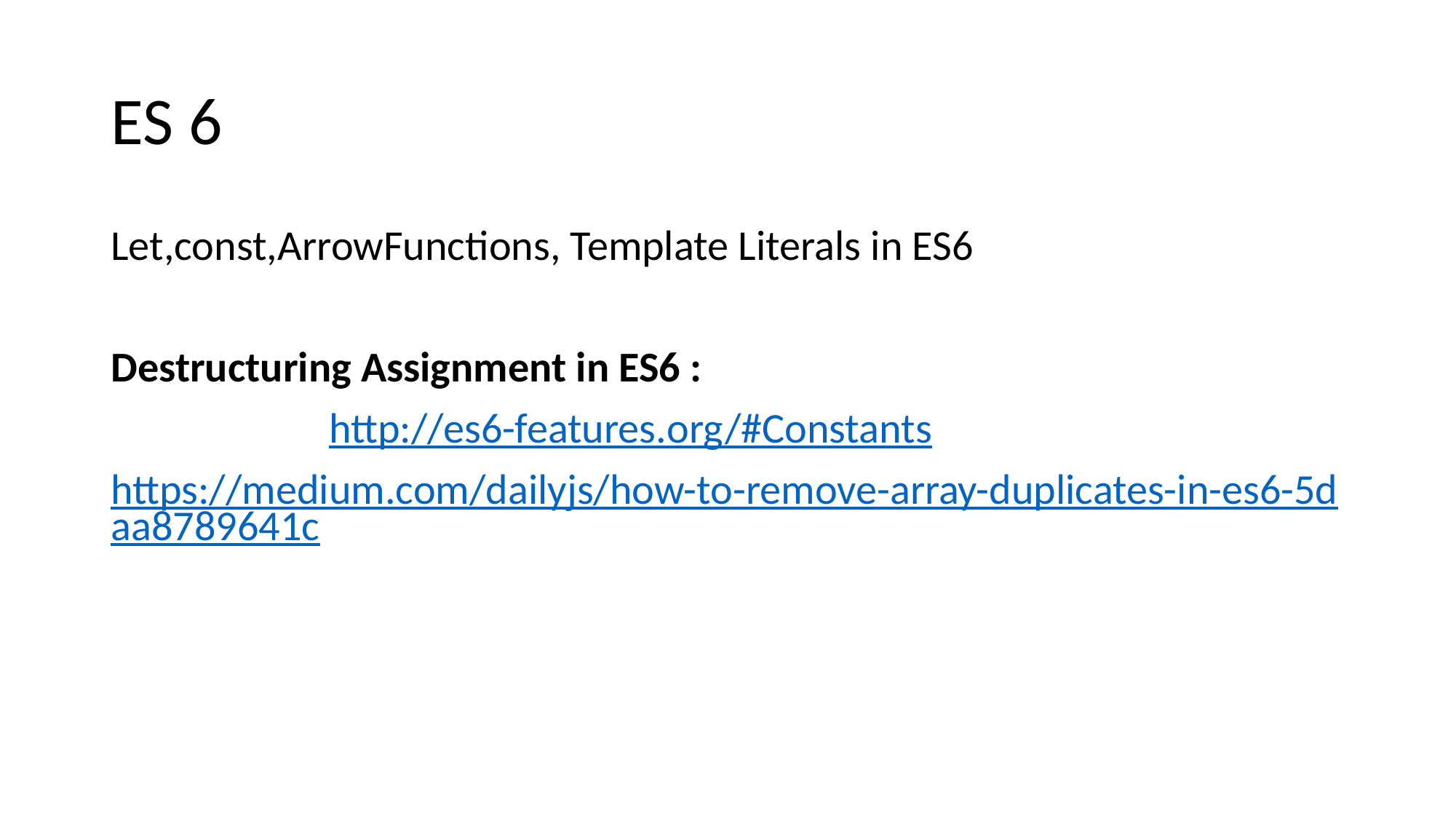

# ES 6
Let,const,ArrowFunctions, Template Literals in ES6

Destructuring Assignment in ES6 :
		http://es6-features.org/#Constants
https://medium.com/dailyjs/how-to-remove-array-duplicates-in-es6-5daa8789641c